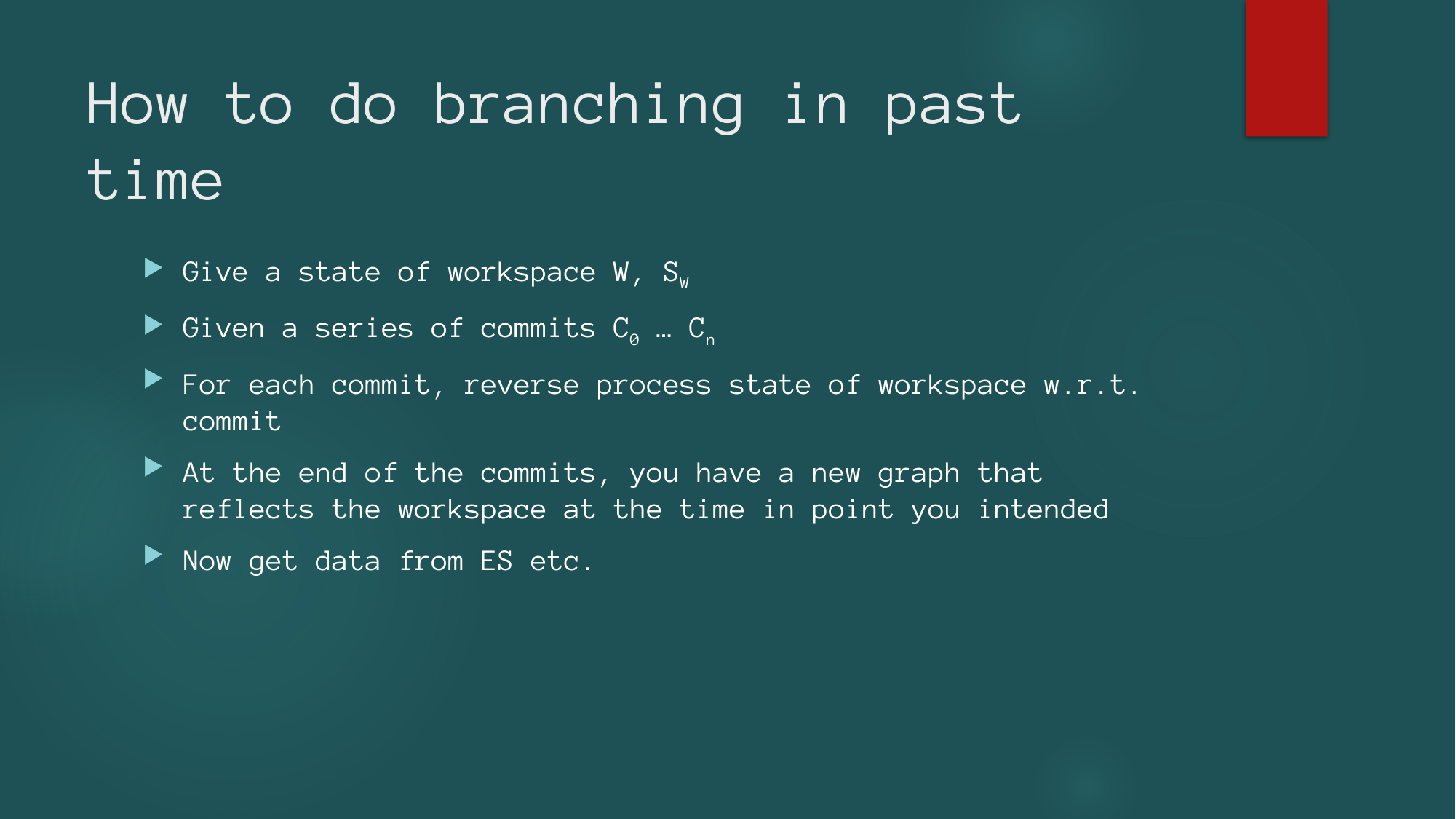

# How to do branching in past time
Give a state of workspace W, SW
Given a series of commits C0 … Cn
For each commit, reverse process state of workspace w.r.t. commit
At the end of the commits, you have a new graph that reflects the workspace at the time in point you intended
Now get data from ES etc.